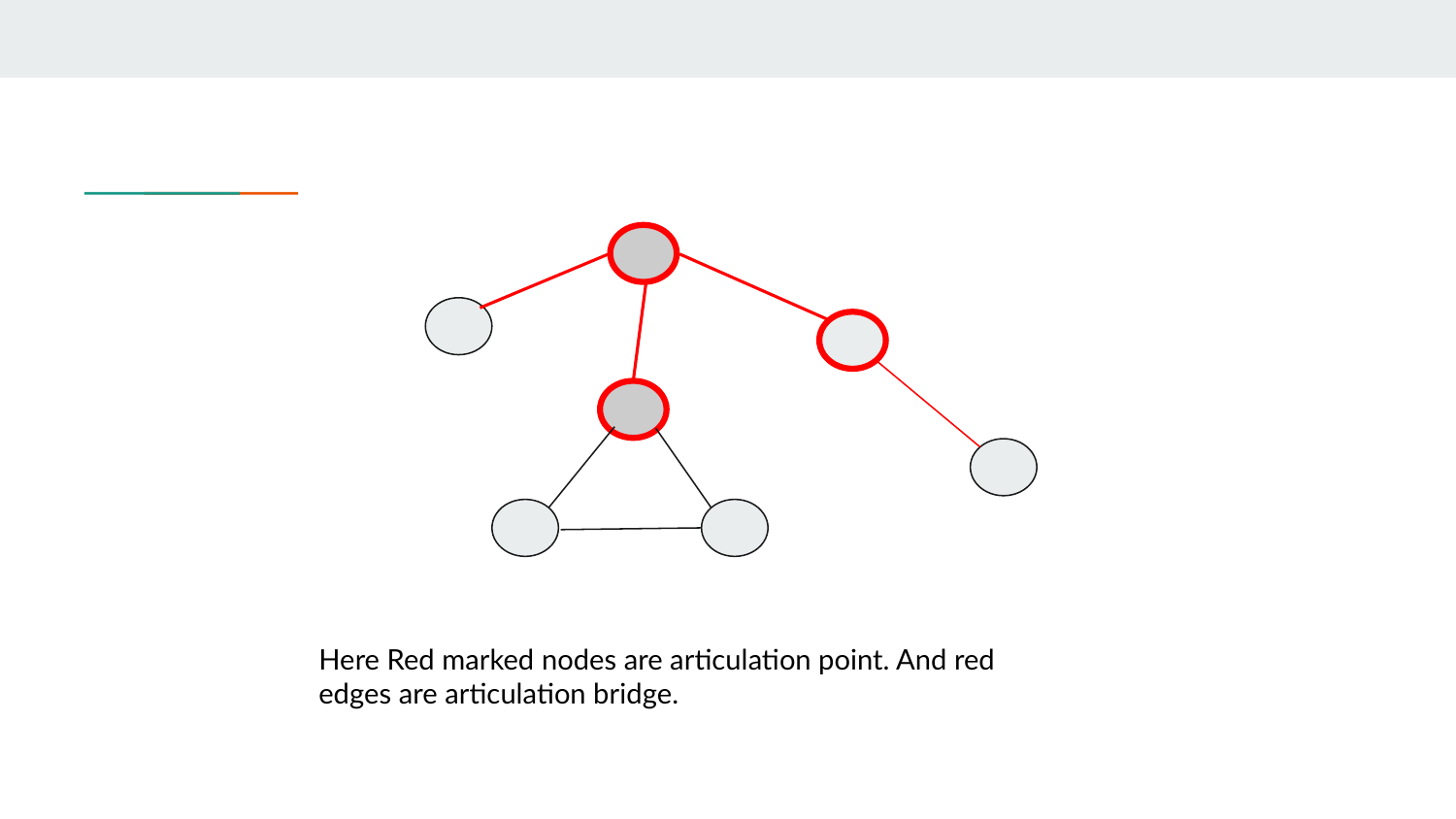

Here Red marked nodes are articulation point. And red edges are articulation bridge.